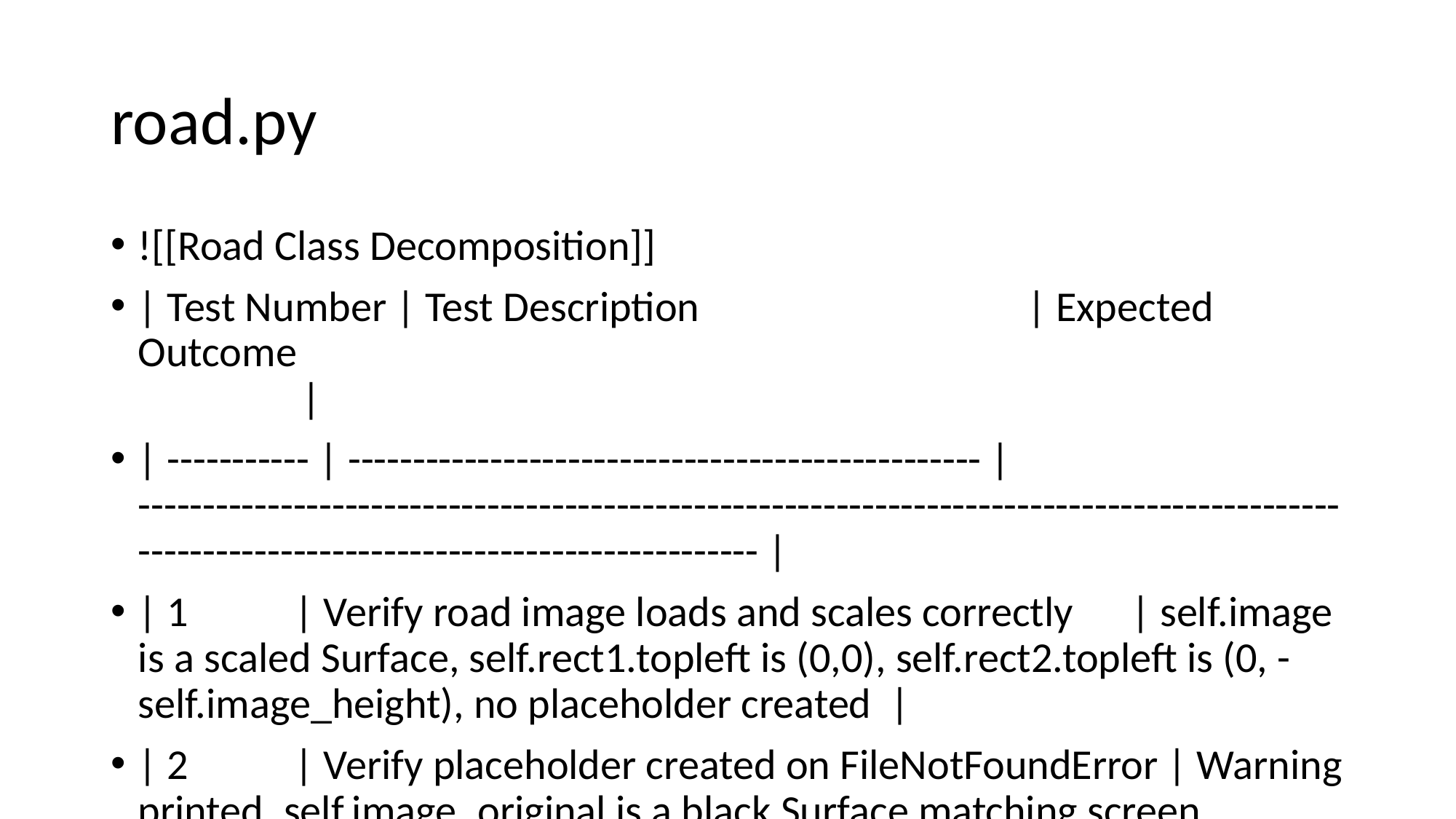

# road.py
![[Road Class Decomposition]]
| Test Number | Test Description                                  | Expected Outcome                                                                                                                              |
| ----------- | ------------------------------------------------- | --------------------------------------------------------------------------------------------------------------------------------------------- |
| 1           | Verify road image loads and scales correctly      | self.image is a scaled Surface, self.rect1.topleft is (0,0), self.rect2.topleft is (0, -self.image_height), no placeholder created  |
| 2           | Verify placeholder created on FileNotFoundError | Warning printed, self.image_original is a black Surface matching screen dimensions, self.image attribute is not set                       |
| 3           | Verify placeholder created on pygame.error      | Warning printed, self.image_original is a black Surface matching screen dimensions, self.image attribute is not set                       |
| 4           | Verify scaling handles aspect ratio correctly     | self.image is scaled to screen width, its height calculated via aspect ratio, rect1 and rect2 are positioned correctly, no errors occur |
![[road_inittest_results.png]]
| Test Number | Test Description                                      | Expected Outcome                                                                   |
| ----------- | ----------------------------------------------------- | ---------------------------------------------------------------------------------- |
| 1           | Road segments move down correctly                     | rect1.y and rect2.y increase by the given speed                                |
| 2           | rect1 scrolls correctly past image height           | rect1.y becomes rect2.y - image_height after rect1.top passes image_height |
| 3           | rect2 scrolls correctly past image height           | rect2.y becomes rect1.y - image_height after rect2.top passes image_height |
| 4           | Road doesn't move with speed = 0                    | rect1.y and rect2.y do not change                                              |
| 5           | Road segments move up correctly with a negative speed | rect1.y and rect2.y decrease by the value of the speed                         |
![[roadupdatetest_results.png]]
| Test Number | Test Description                                 | Expected Outcome                                                                               |
| ----------- | ------------------------------------------------ | ---------------------------------------------------------------------------------------------- |
| 1           | Call draw method with a mock screen              | The screen.blit method is called twice                                                       |
| 2           | Check arguments of the first screen.blit call  | screen.blit is called with the road image (self.image) and first rectangle (self.rect1)  |
| 3           | Check arguments of the second screen.blit call | screen.blit is called with the road image (self.image) and second rectangle (self.rect2) |
![[roaddrawtest_results.png]]